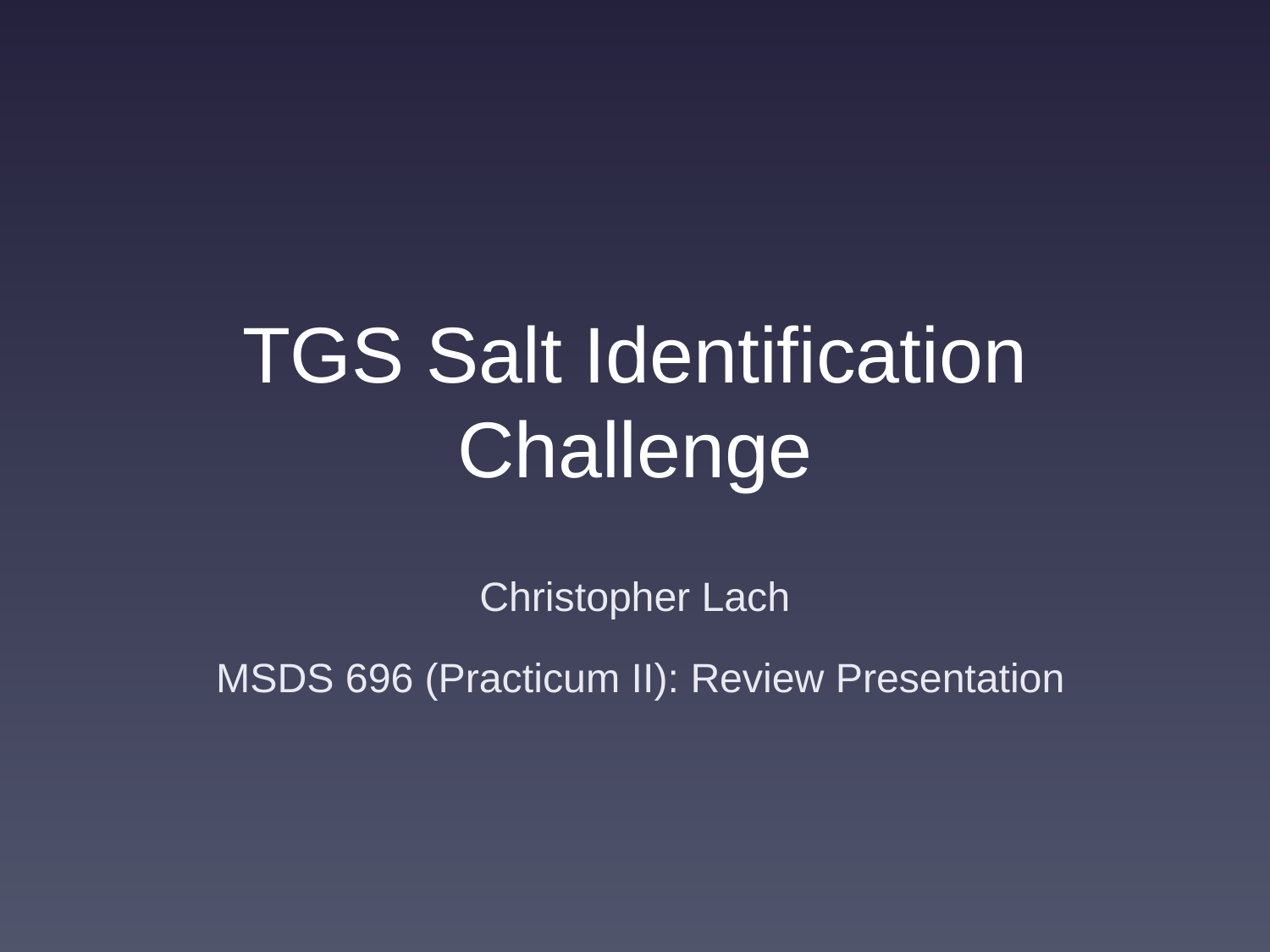

# TGS Salt Identification Challenge
Christopher Lach
 MSDS 696 (Practicum II): Review Presentation